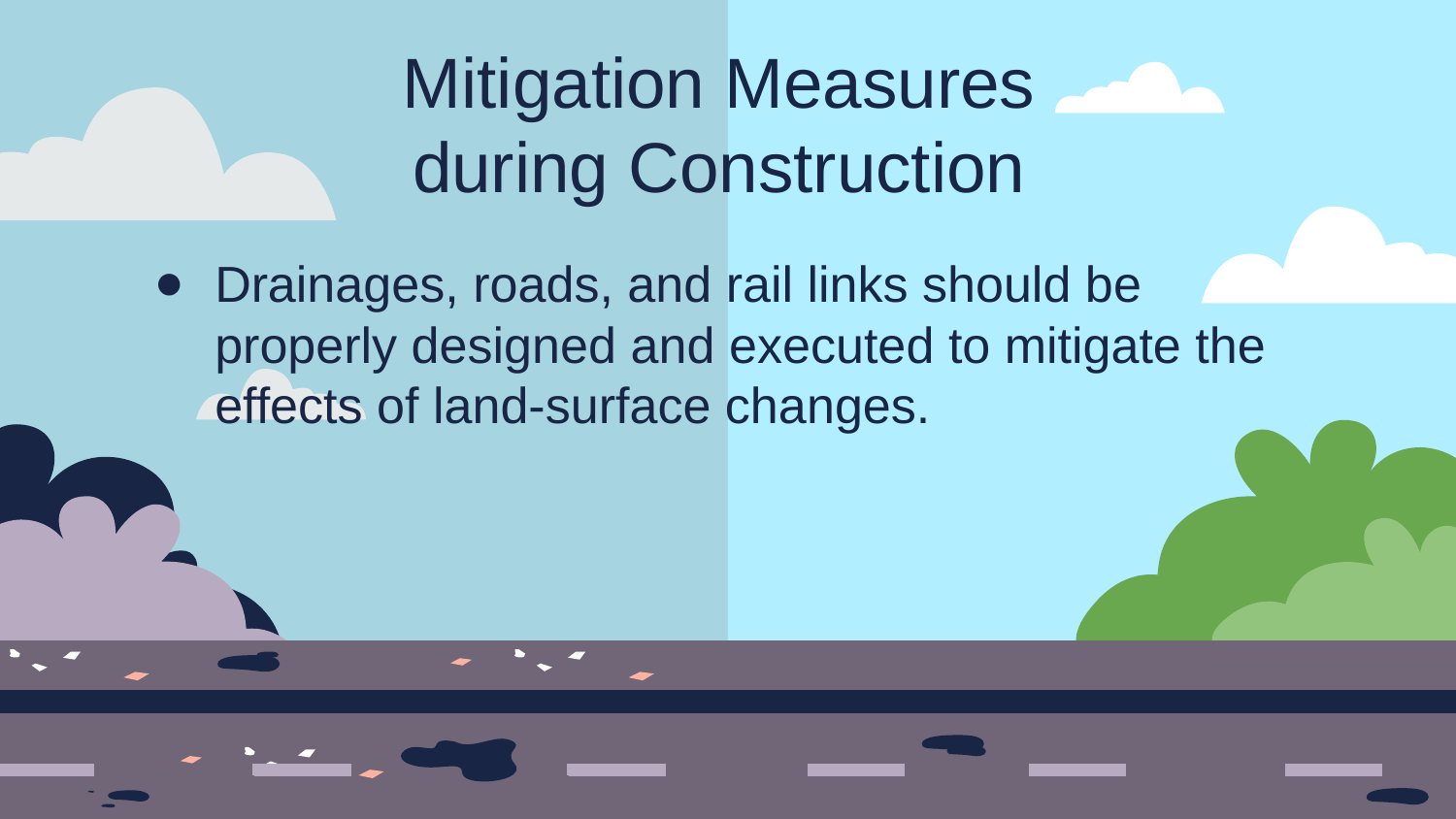

# Mitigation Measures during Construction
Drainages, roads, and rail links should be properly designed and executed to mitigate the effects of land-surface changes.